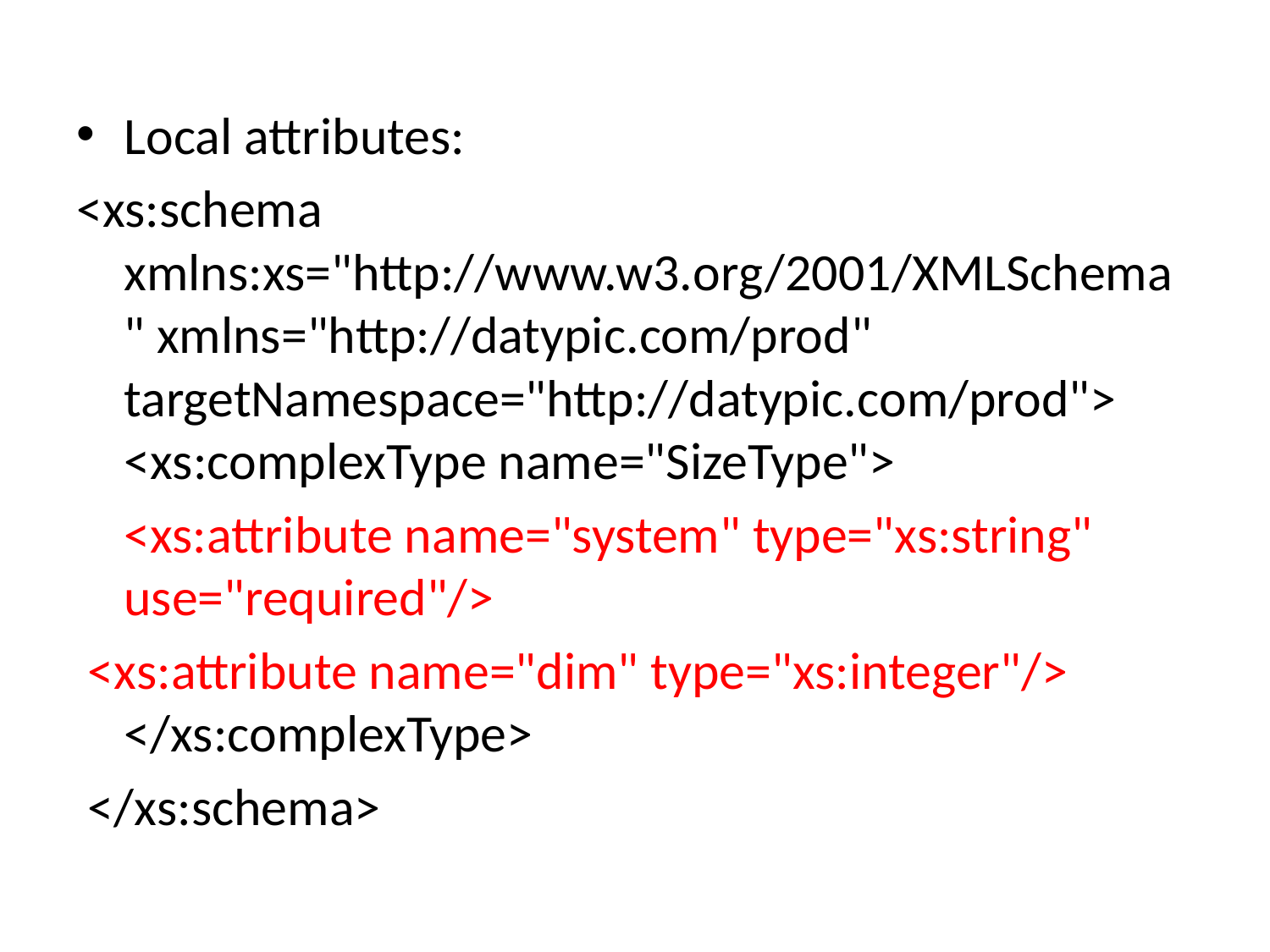

Local attributes:
<xs:schema xmlns:xs="http://www.w3.org/2001/XMLSchema" xmlns="http://datypic.com/prod" targetNamespace="http://datypic.com/prod"> <xs:complexType name="SizeType">
    <xs:attribute name="system" type="xs:string" use="required"/>
 <xs:attribute name="dim" type="xs:integer"/> </xs:complexType>
 </xs:schema>